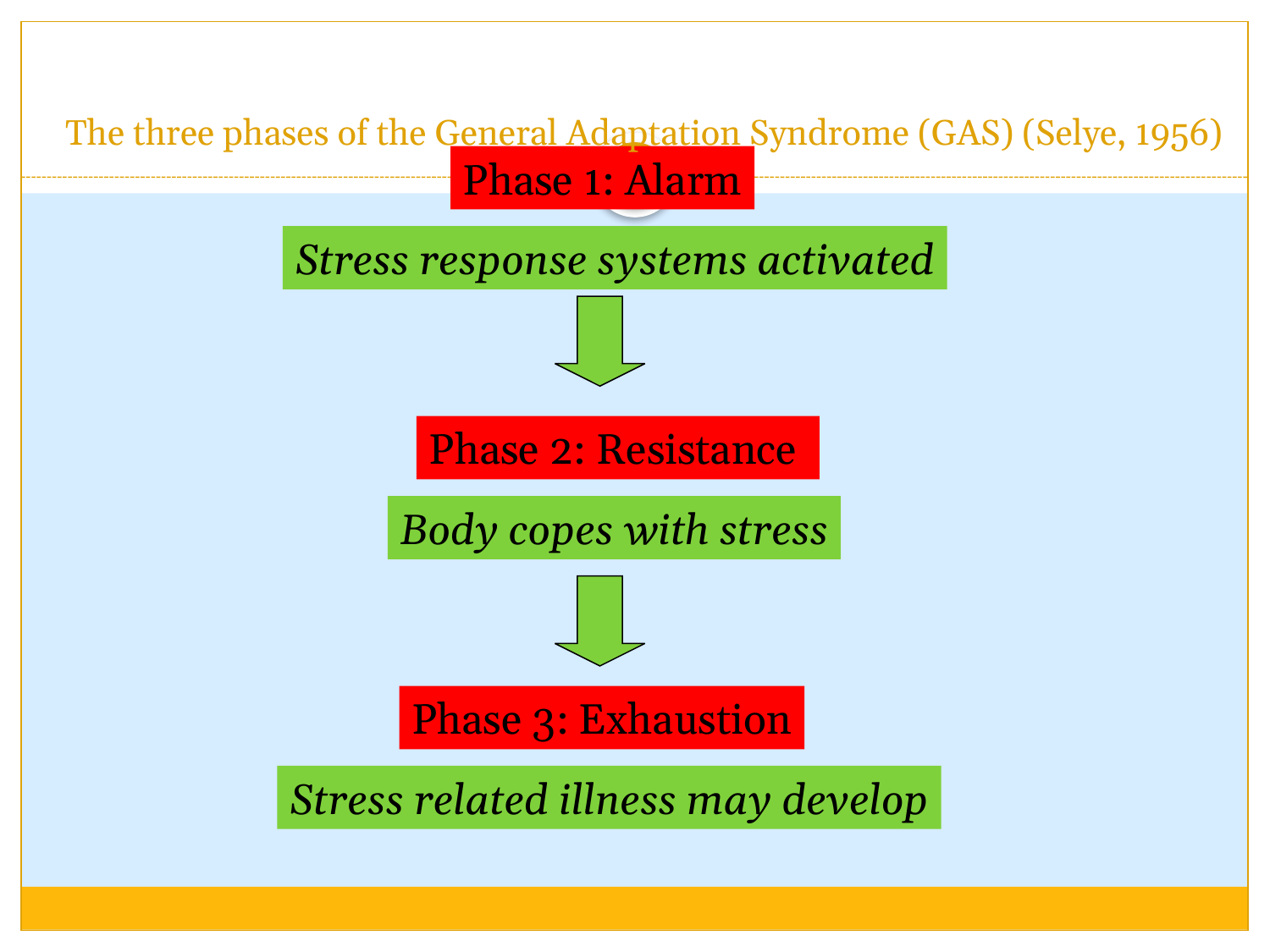

# The three phases of the General Adaptation Syndrome (GAS) (Selye, 1956)
Phase 1: Alarm
Stress response systems activated

Phase 2: Resistance
Body copes with stress

Phase 3: Exhaustion
Stress related illness may develop